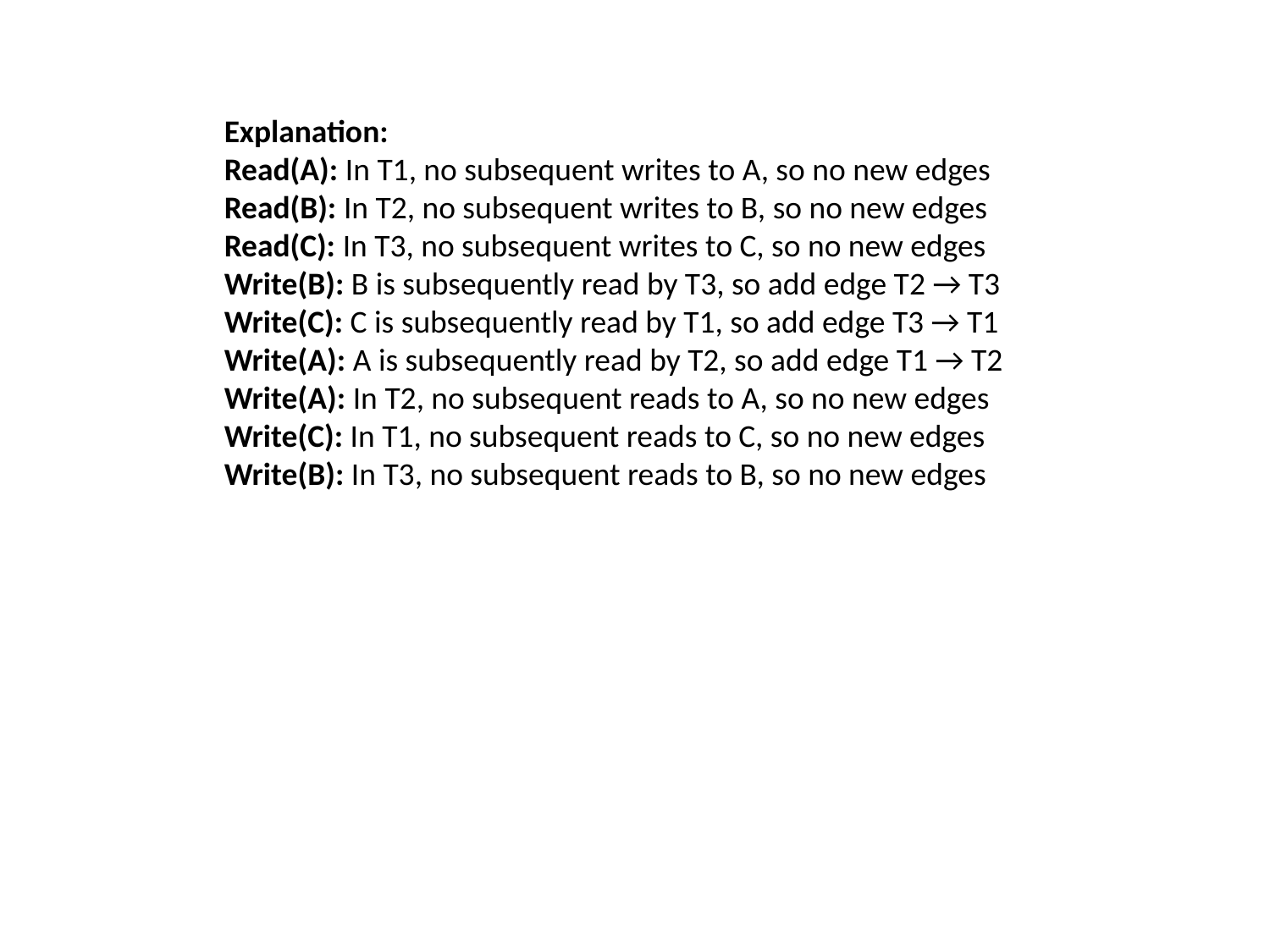

Explanation:
Read(A): In T1, no subsequent writes to A, so no new edges
Read(B): In T2, no subsequent writes to B, so no new edges
Read(C): In T3, no subsequent writes to C, so no new edges
Write(B): B is subsequently read by T3, so add edge T2 → T3
Write(C): C is subsequently read by T1, so add edge T3 → T1
Write(A): A is subsequently read by T2, so add edge T1 → T2
Write(A): In T2, no subsequent reads to A, so no new edges
Write(C): In T1, no subsequent reads to C, so no new edges
Write(B): In T3, no subsequent reads to B, so no new edges